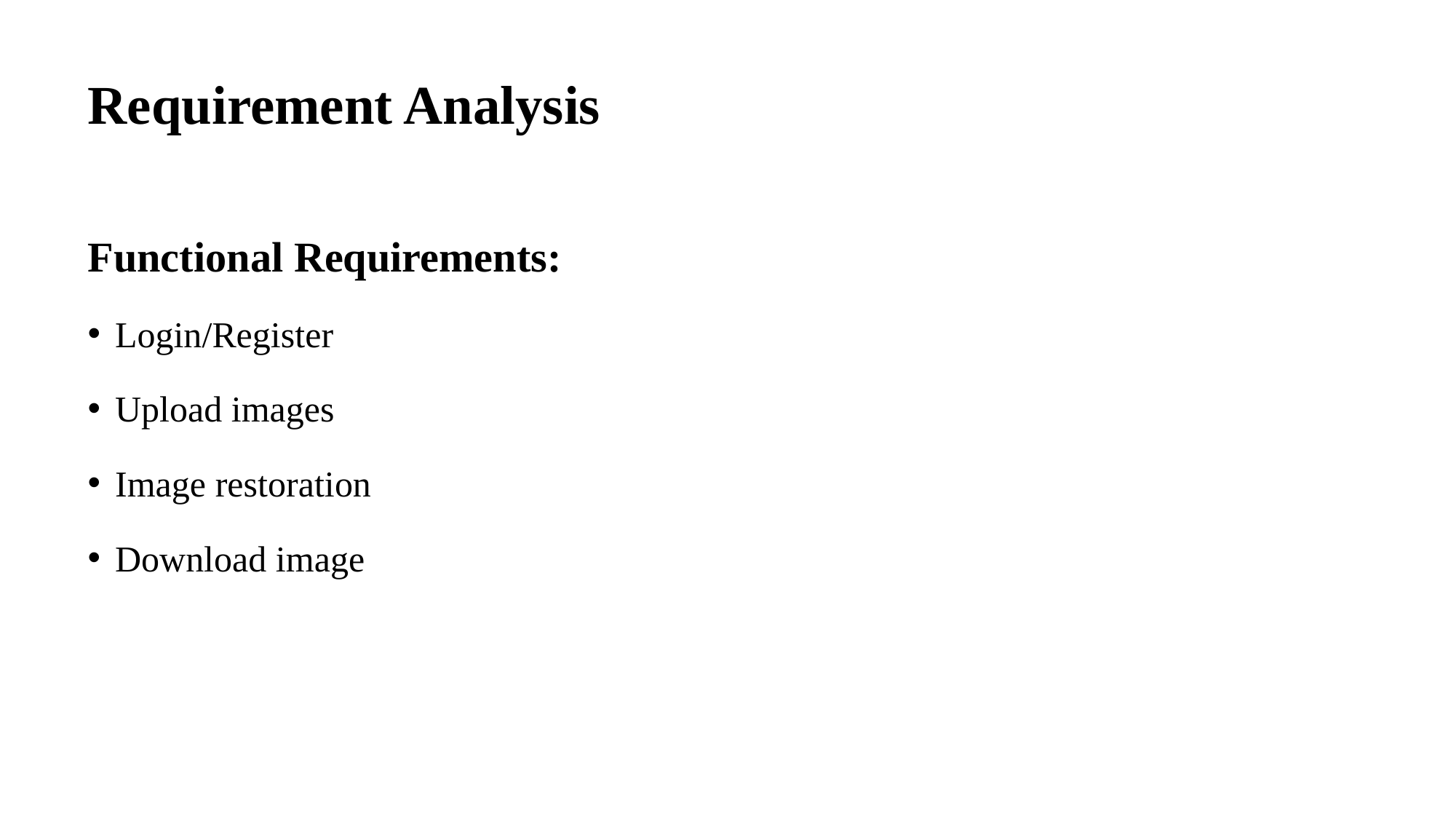

# Requirement Analysis
Functional Requirements:
Login/Register
Upload images
Image restoration
Download image